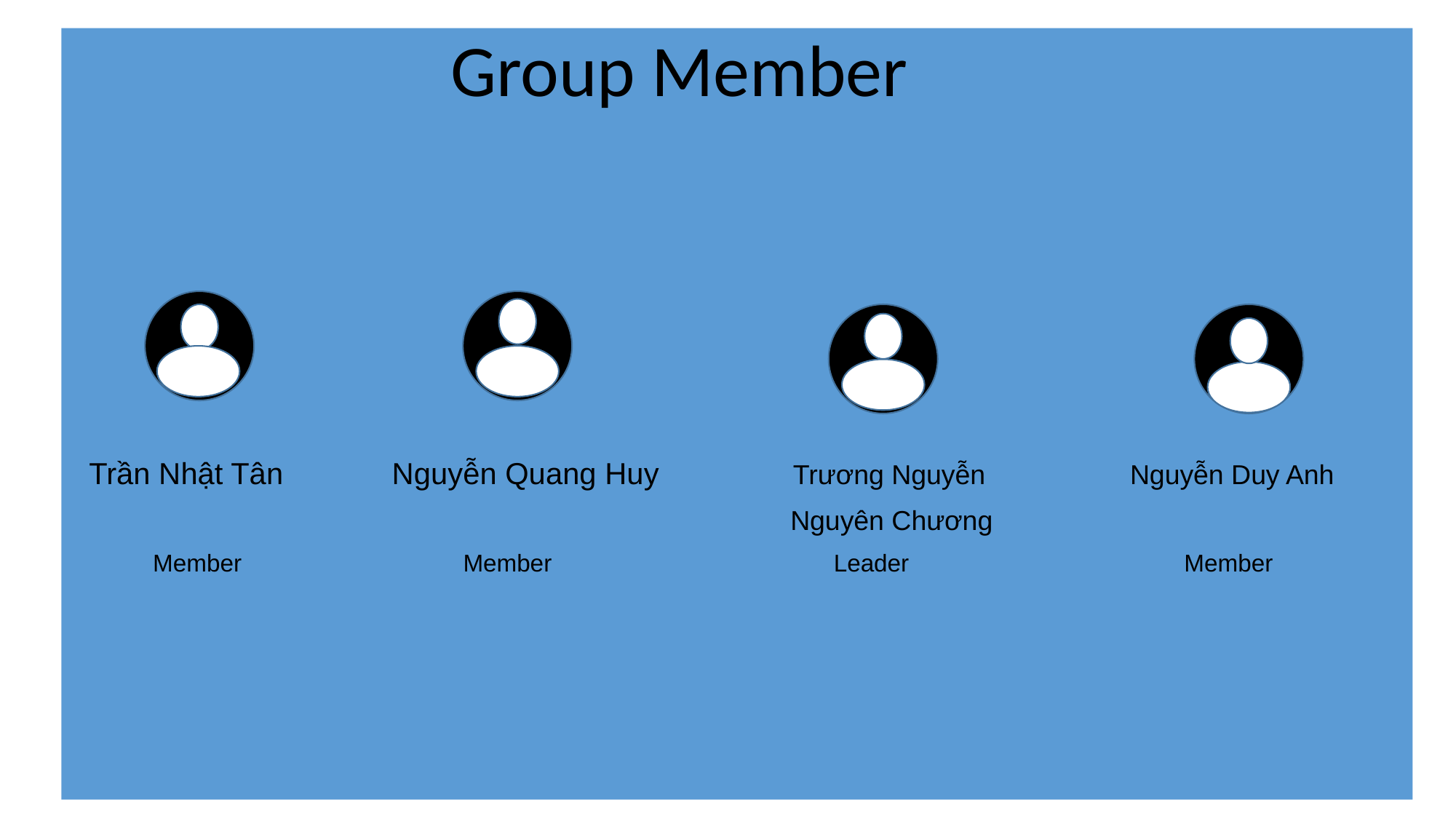

Group Member

  Trần Nhật Tân             Nguyễn Quang Huy                Trương Nguyễn                   Nguyễn Duy Anh
                                                                                              Nguyên Chương
            Member                                 Member                                          Leader                                         Member
#